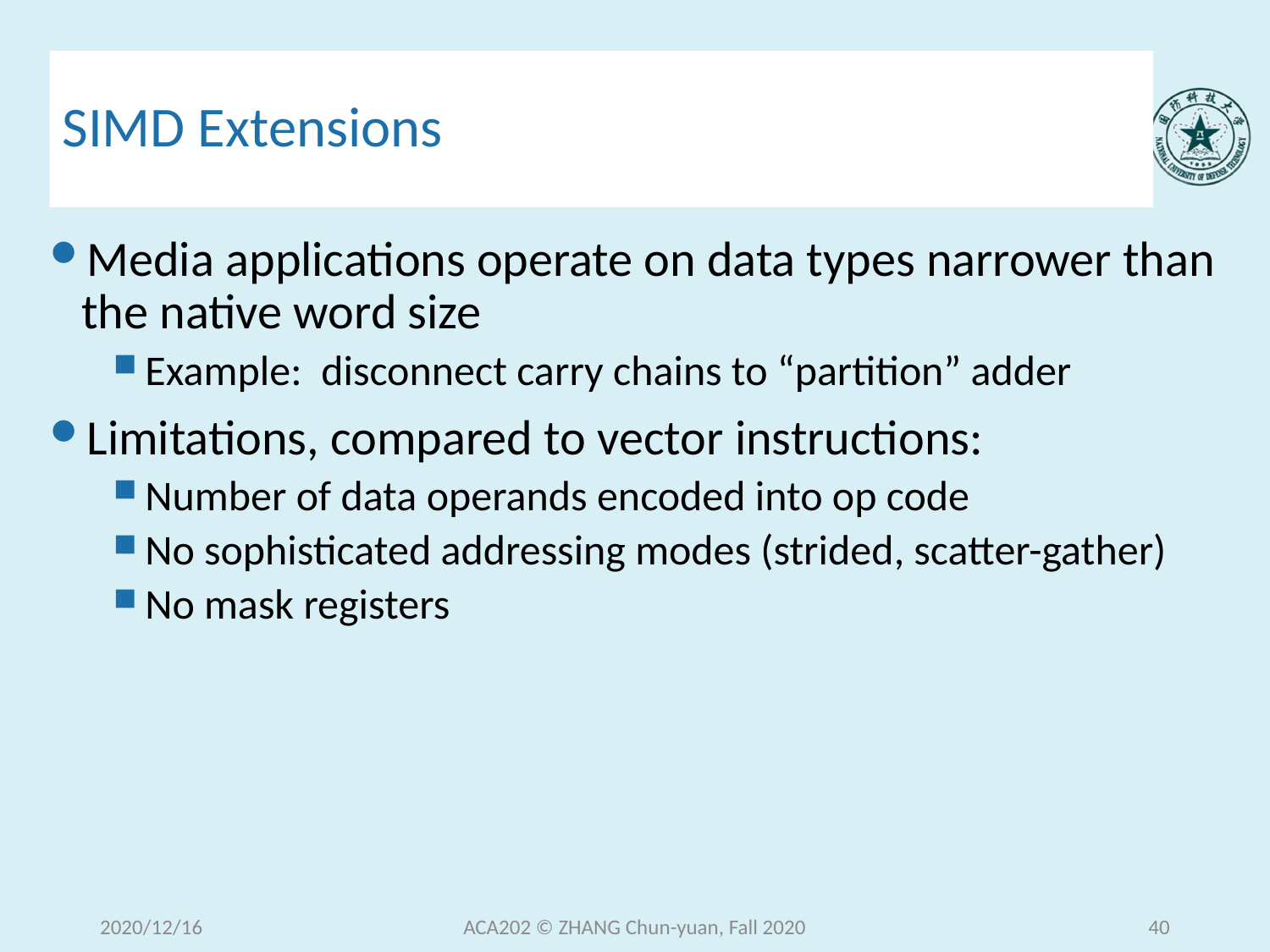

# SIMD Extensions
Media applications operate on data types narrower than the native word size
Example:  disconnect carry chains to “partition” adder
Limitations, compared to vector instructions:
Number of data operands encoded into op code
No sophisticated addressing modes (strided, scatter-gather)
No mask registers
2020/12/16
ACA202 © ZHANG Chun-yuan, Fall 2020
40